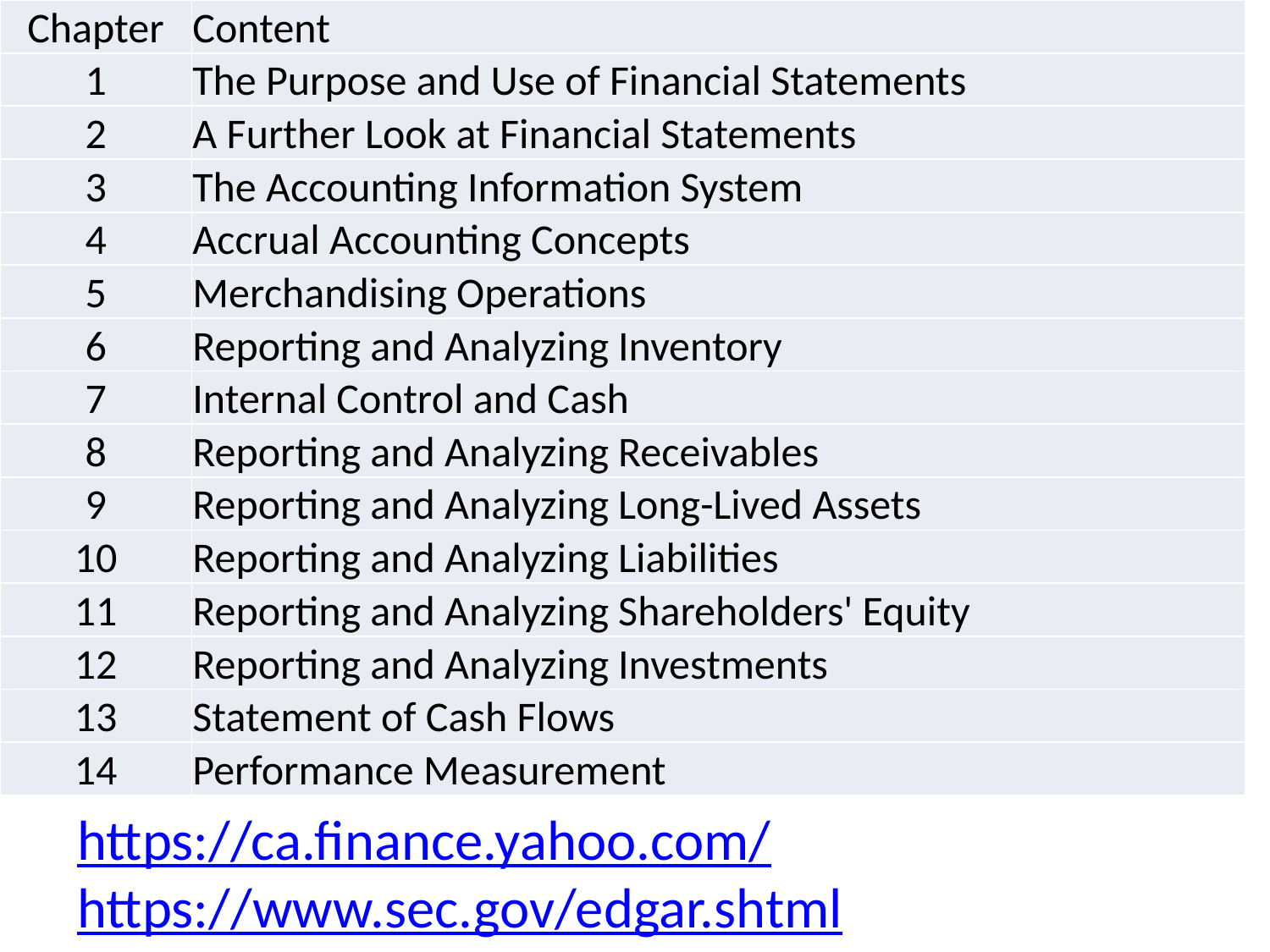

| Chapter | Content |
| --- | --- |
| 1 | The Purpose and Use of Financial Statements |
| 2 | A Further Look at Financial Statements |
| 3 | The Accounting Information System |
| 4 | Accrual Accounting Concepts |
| 5 | Merchandising Operations |
| 6 | Reporting and Analyzing Inventory |
| 7 | Internal Control and Cash |
| 8 | Reporting and Analyzing Receivables |
| 9 | Reporting and Analyzing Long-Lived Assets |
| 10 | Reporting and Analyzing Liabilities |
| 11 | Reporting and Analyzing Shareholders' Equity |
| 12 | Reporting and Analyzing Investments |
| 13 | Statement of Cash Flows |
| 14 | Performance Measurement |

https://ca.finance.yahoo.com/
https://www.sec.gov/edgar.shtml